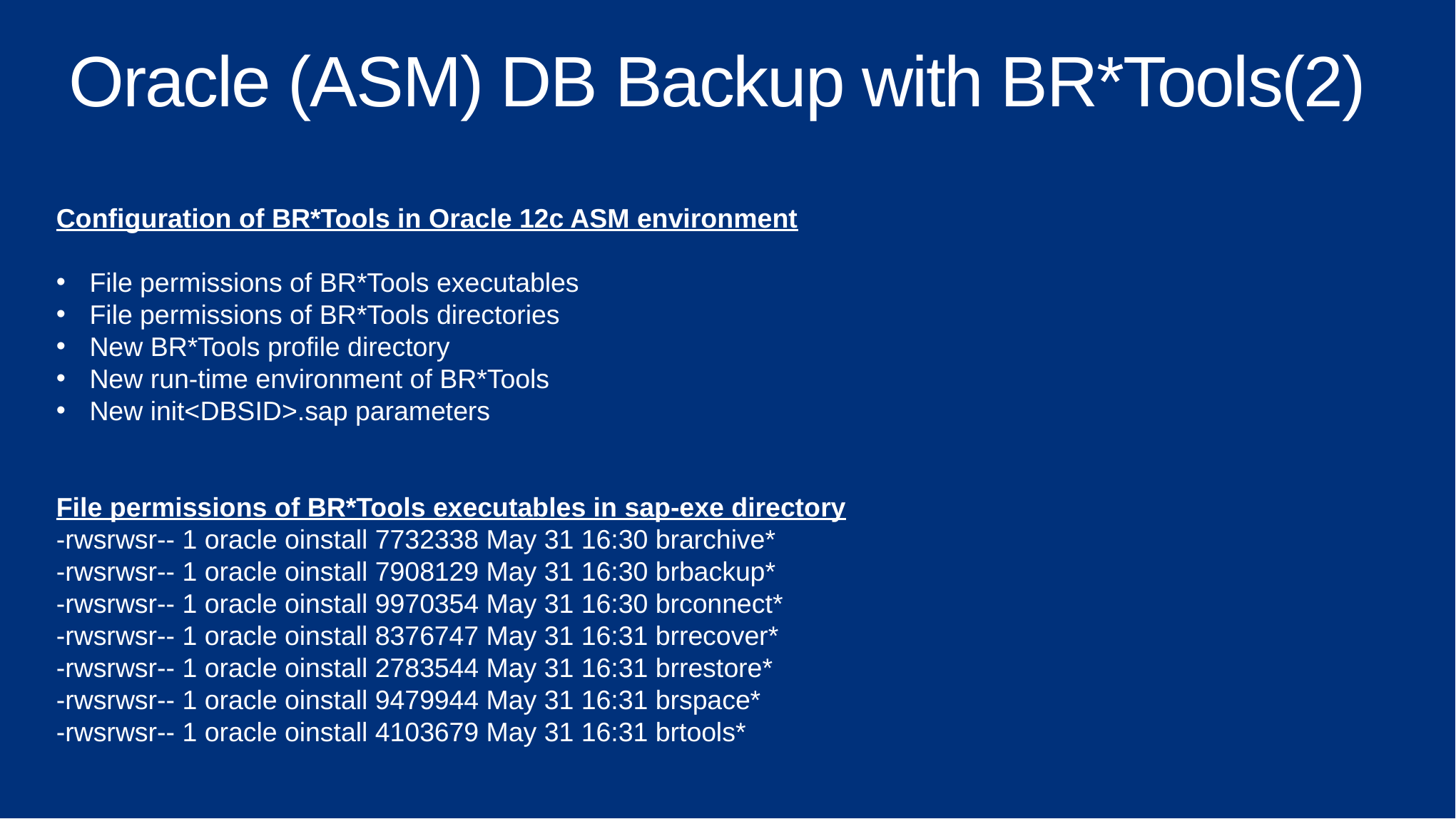

# Oracle (ASM) DB Backup with BR*Tools(2)
Configuration of BR*Tools in Oracle 12c ASM environment

File permissions of BR*Tools executables
File permissions of BR*Tools directories
New BR*Tools profile directory
New run-time environment of BR*Tools
New init<DBSID>.sap parameters

File permissions of BR*Tools executables in sap-exe directory
-rwsrwsr-- 1 oracle oinstall 7732338 May 31 16:30 brarchive*
-rwsrwsr-- 1 oracle oinstall 7908129 May 31 16:30 brbackup*
-rwsrwsr-- 1 oracle oinstall 9970354 May 31 16:30 brconnect*
-rwsrwsr-- 1 oracle oinstall 8376747 May 31 16:31 brrecover*
-rwsrwsr-- 1 oracle oinstall 2783544 May 31 16:31 brrestore*
-rwsrwsr-- 1 oracle oinstall 9479944 May 31 16:31 brspace*
-rwsrwsr-- 1 oracle oinstall 4103679 May 31 16:31 brtools*